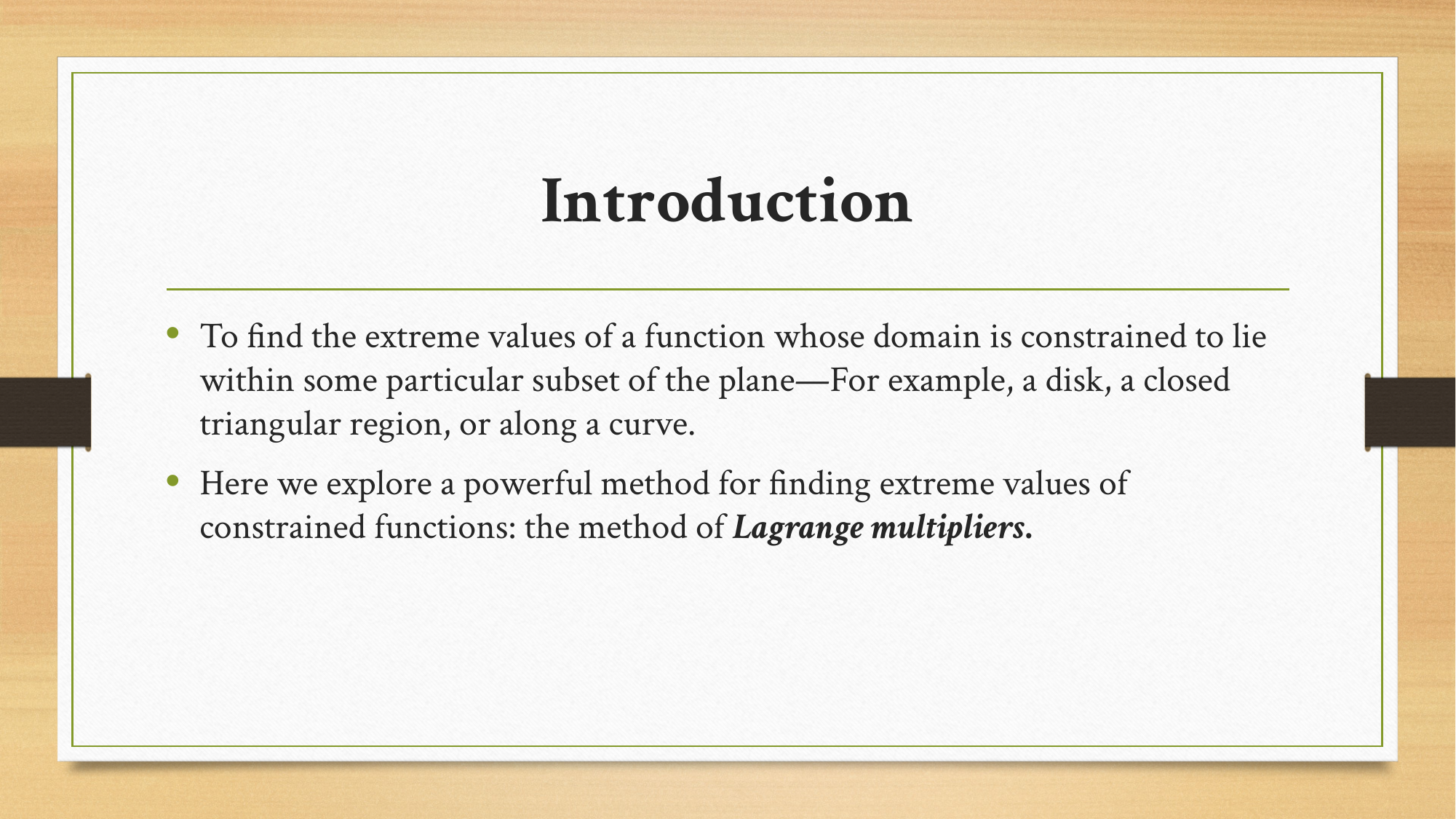

# Introduction
To find the extreme values of a function whose domain is constrained to lie within some particular subset of the plane—For example, a disk, a closed triangular region, or along a curve.
Here we explore a powerful method for finding extreme values of constrained functions: the method of Lagrange multipliers.